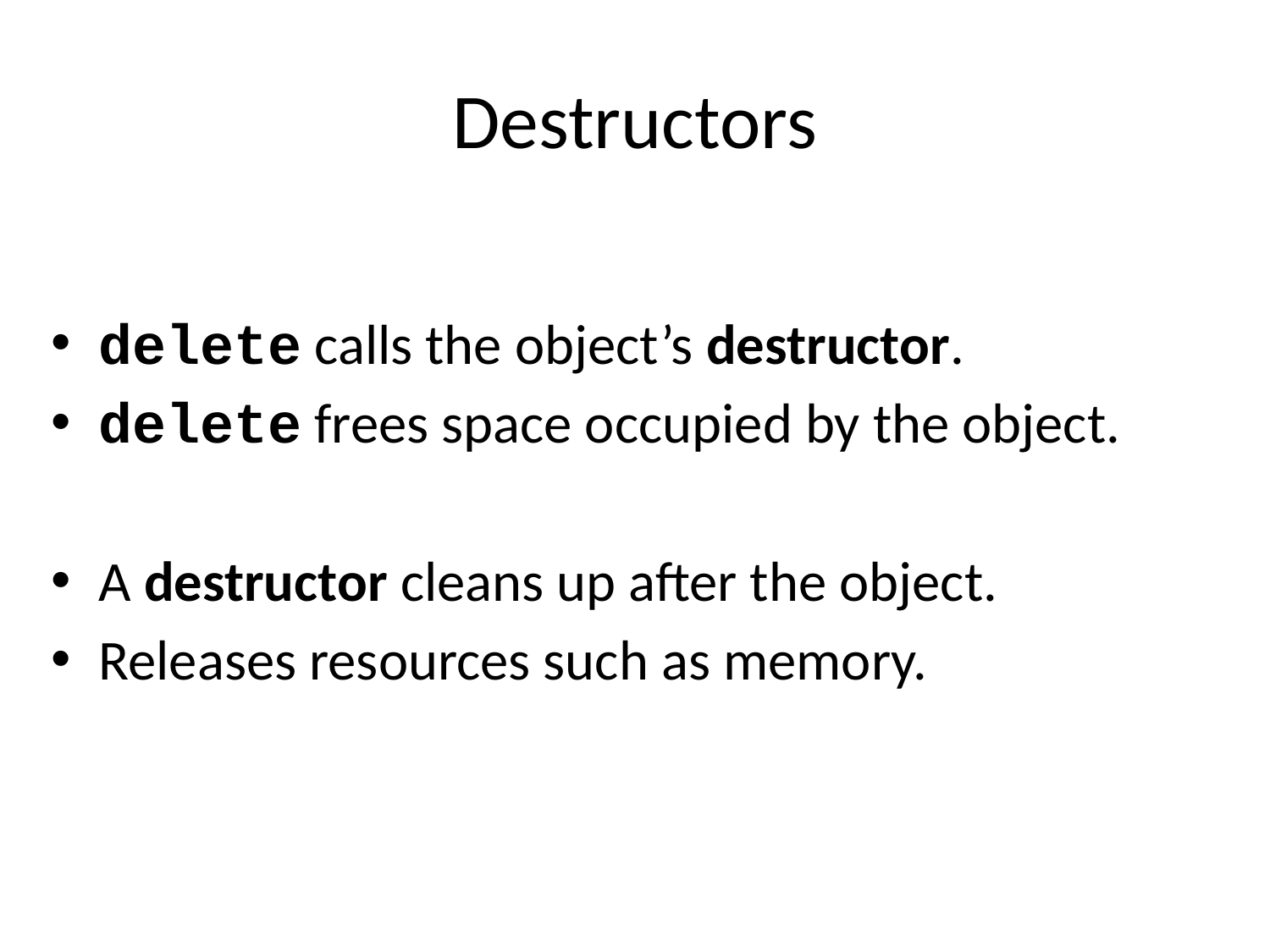

# Destructors

delete calls the object’s destructor.
delete frees space occupied by the object.

A destructor cleans up after the object.
Releases resources such as memory.